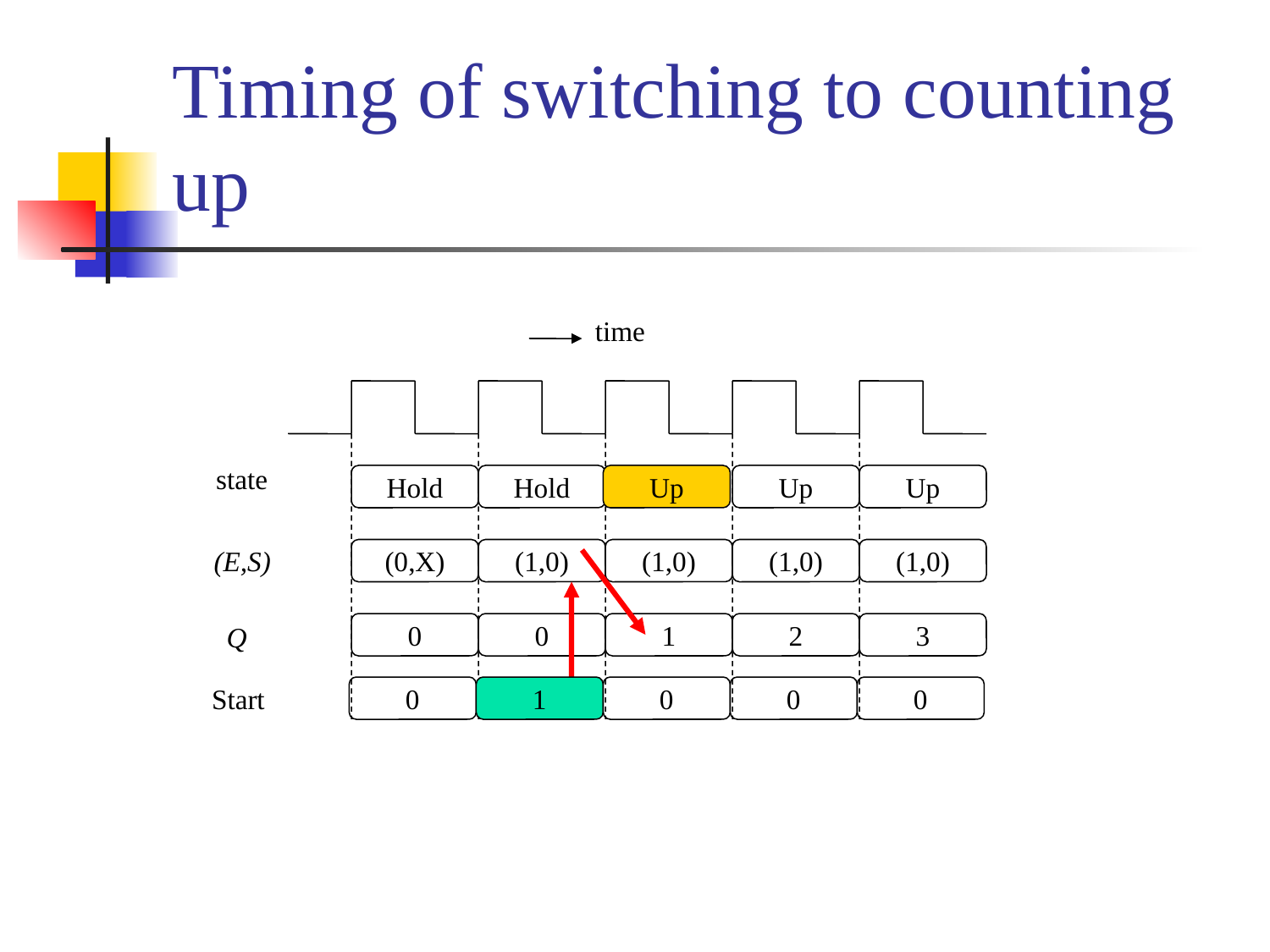

# Timing of switching to counting up
time

state
Hold
Hold
Up
Up
Up
(E,S)
(0,X)
(1,0)
(1,0)
(1,0)
(1,0)

Q
0
0
1
2
3
Start
0
1
0
0
0